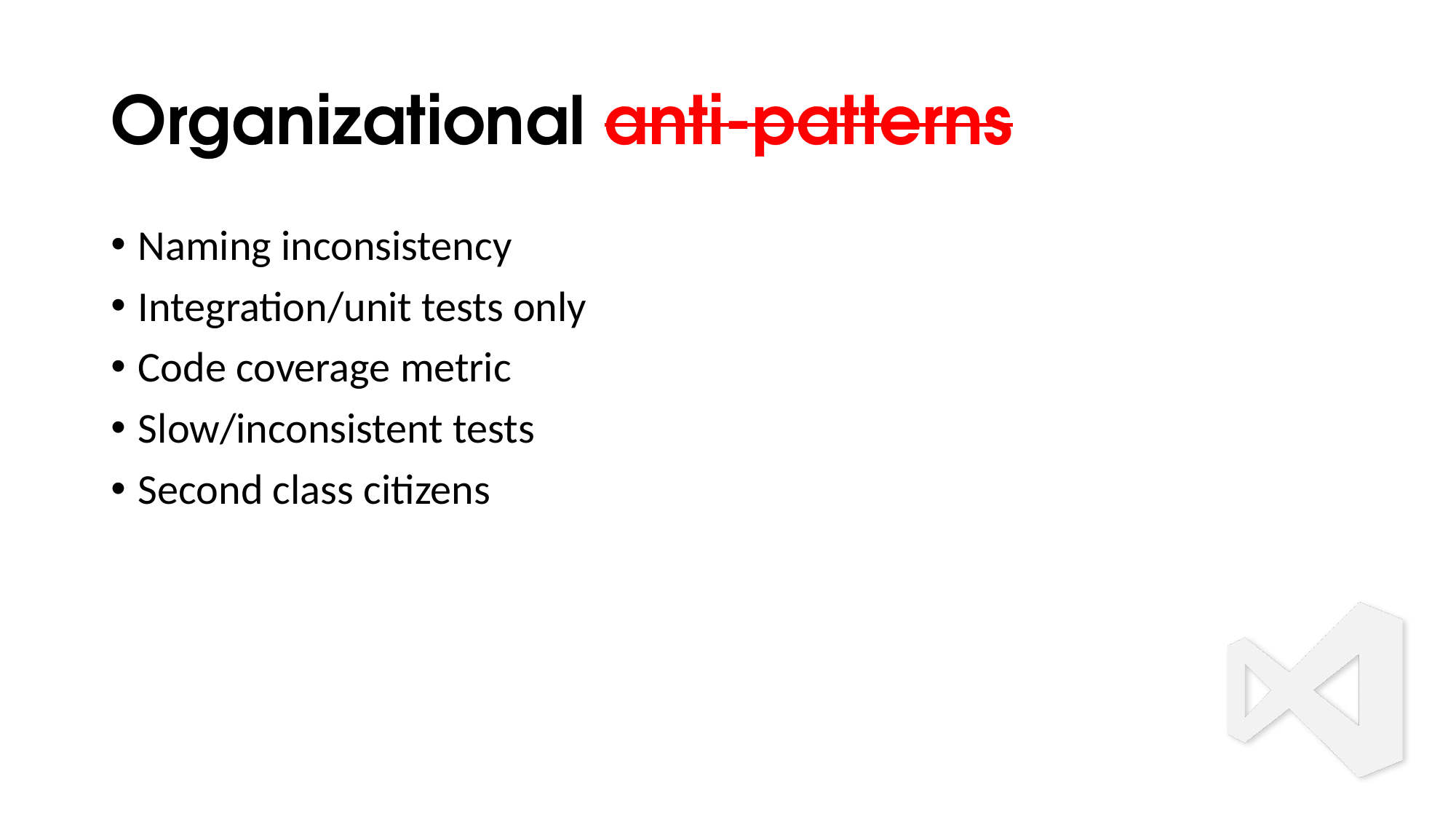

# Organizational anti-patterns
Naming inconsistency
Integration/unit tests only
Code coverage metric
Slow/inconsistent tests
Second class citizens